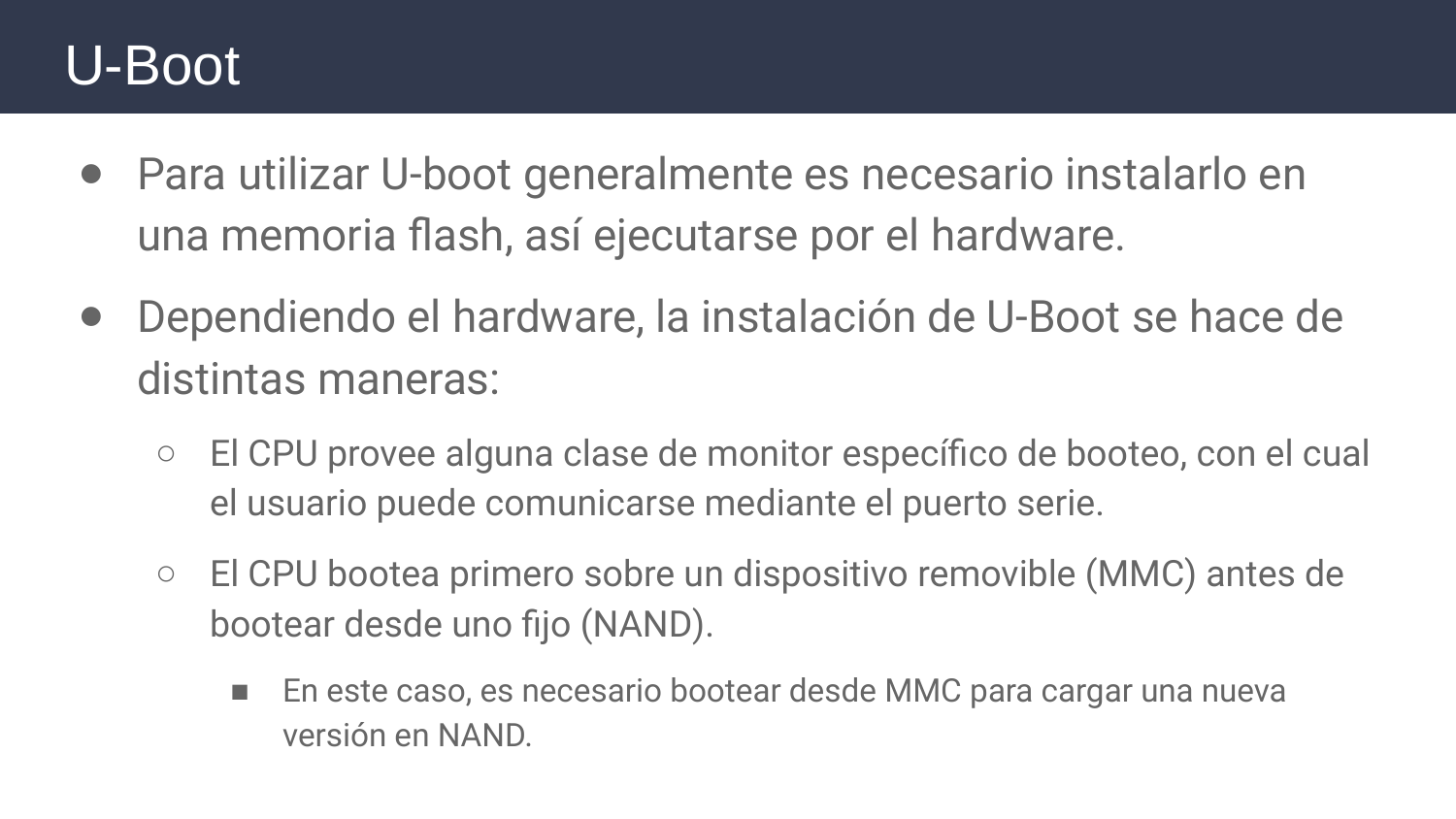

# U-Boot

Para utilizar U-boot generalmente es necesario instalarlo en una memoria flash, así ejecutarse por el hardware.
Dependiendo el hardware, la instalación de U-Boot se hace de distintas maneras:
El CPU provee alguna clase de monitor específico de booteo, con el cual el usuario puede comunicarse mediante el puerto serie.
El CPU bootea primero sobre un dispositivo removible (MMC) antes de bootear desde uno fijo (NAND).
En este caso, es necesario bootear desde MMC para cargar una nueva versión en NAND.